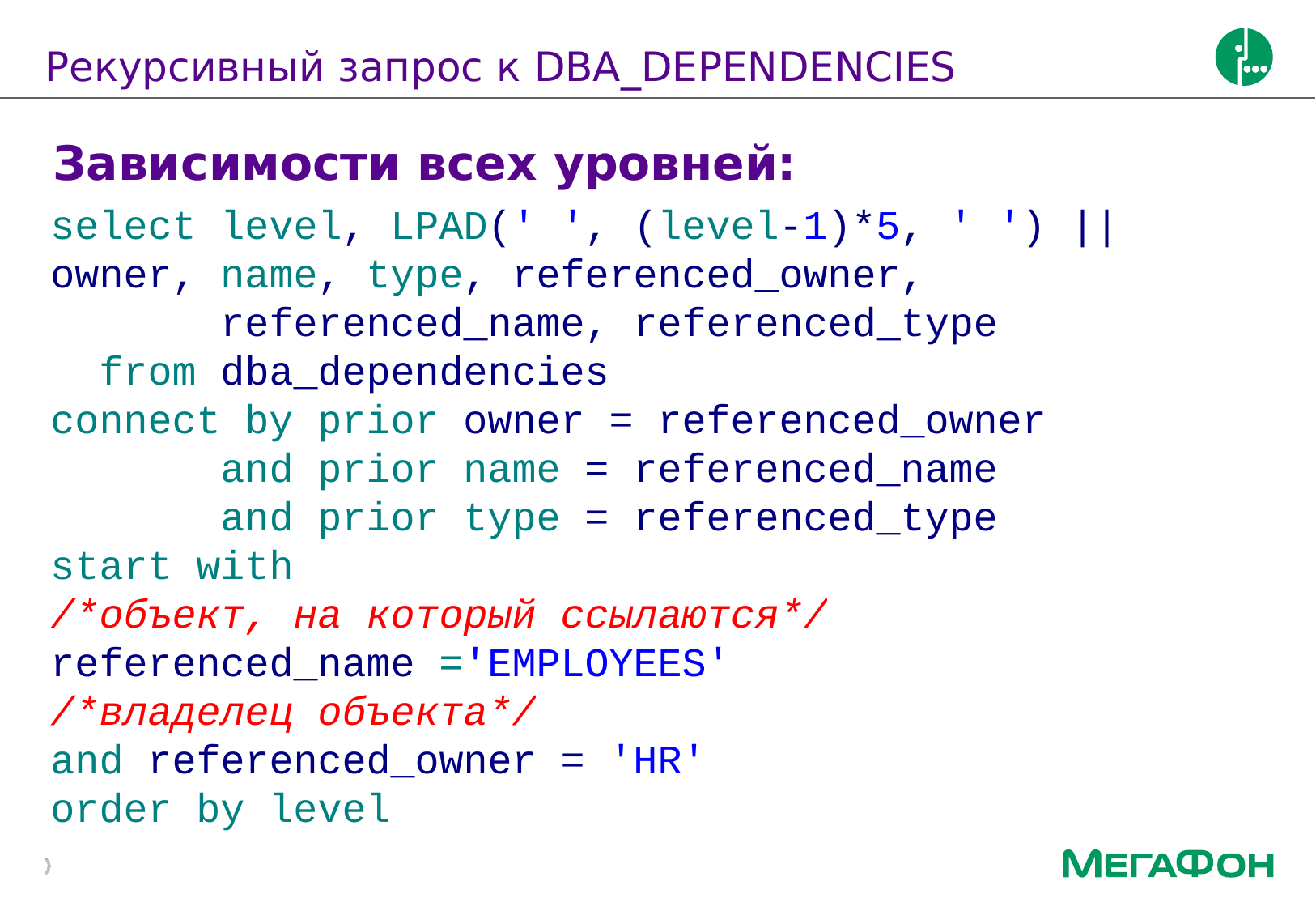

# Рекурсивный запрос к DBA_DEPENDENCIES
Зависимости всех уровней:
select level, LPAD(' ', (level-1)*5, ' ') || owner, name, type, referenced_owner,
       referenced_name, referenced_type
  from dba_dependencies
connect by prior owner = referenced_owner
       and prior name = referenced_name
       and prior type = referenced_type
start with
/*объект, на который ссылаются*/
referenced_name ='EMPLOYEES'
/*владелец объекта*/
and referenced_owner = 'HR'
order by level